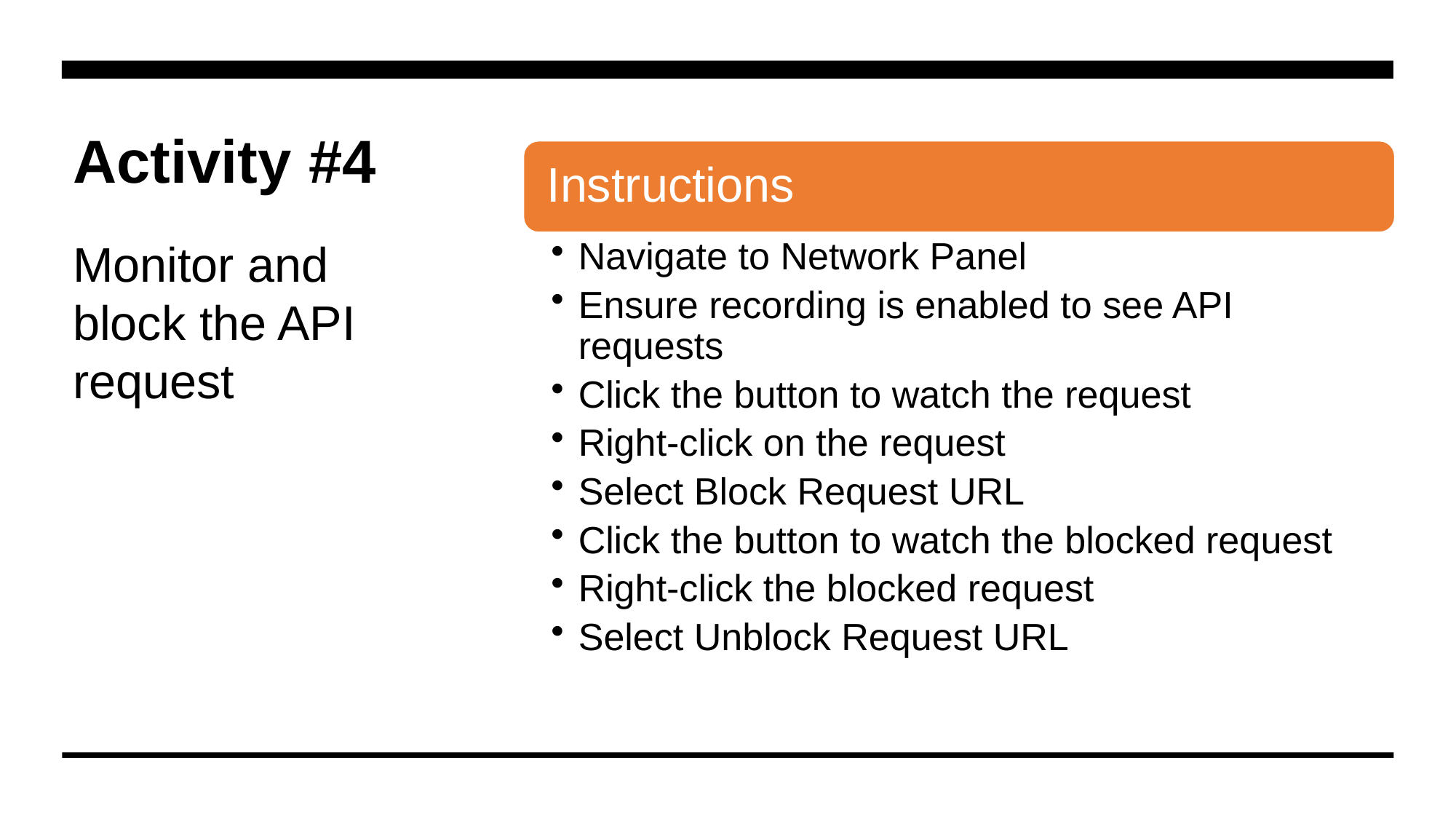

Instructions
Navigate to Network Panel
Ensure recording is enabled to see API requests
Click the button to watch the request
Right-click on the request
Select Block Request URL
Click the button to watch the blocked request
Right-click the blocked request
Select Unblock Request URL

Activity #4
Monitor and block the API request